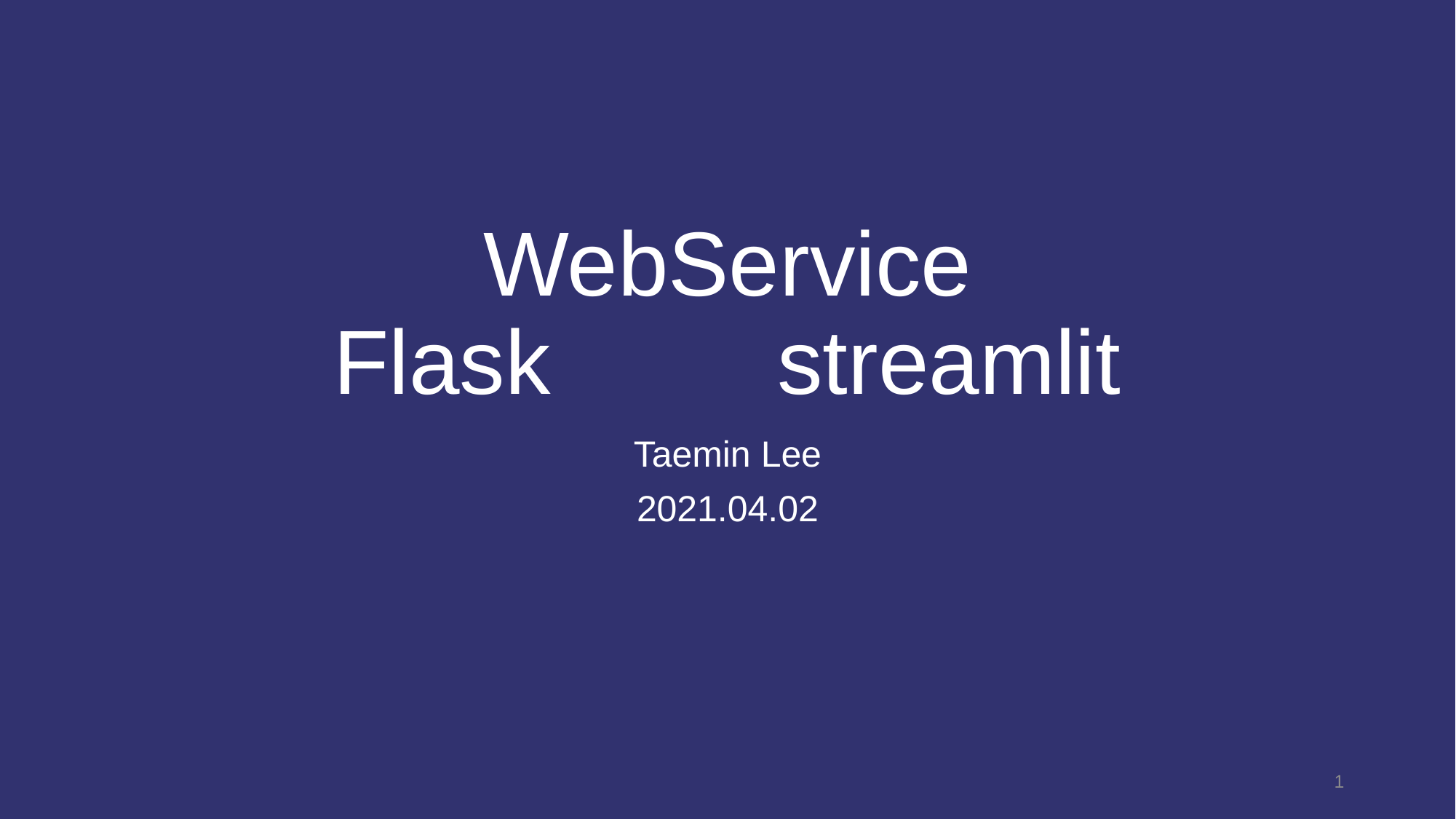

# WebService Flask         streamlit
Taemin Lee
2021.04.02
1